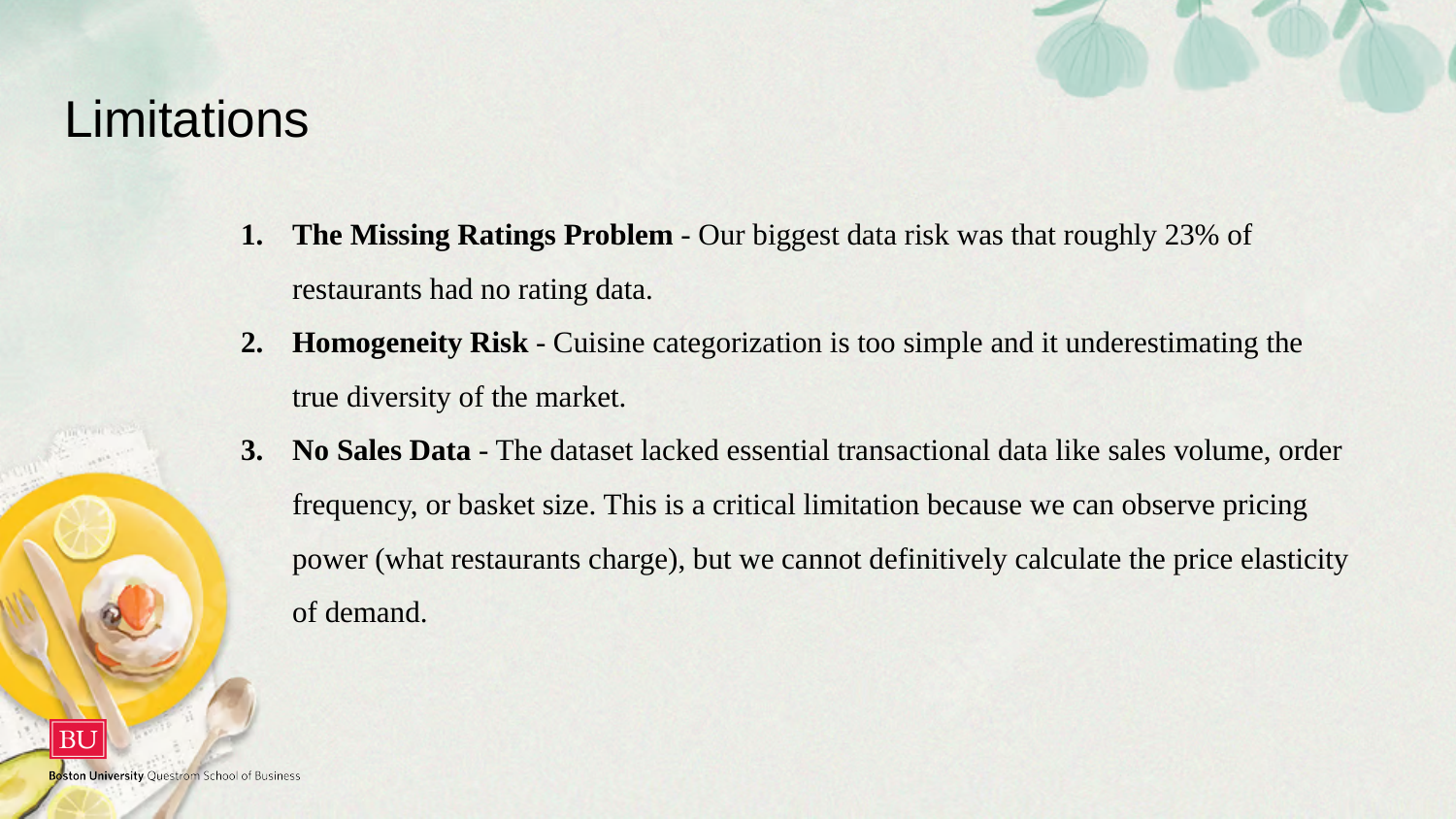

# Limitations
The Missing Ratings Problem - Our biggest data risk was that roughly 23% of restaurants had no rating data.
Homogeneity Risk - Cuisine categorization is too simple and it underestimating the true diversity of the market.
No Sales Data - The dataset lacked essential transactional data like sales volume, order frequency, or basket size. This is a critical limitation because we can observe pricing power (what restaurants charge), but we cannot definitively calculate the price elasticity of demand.